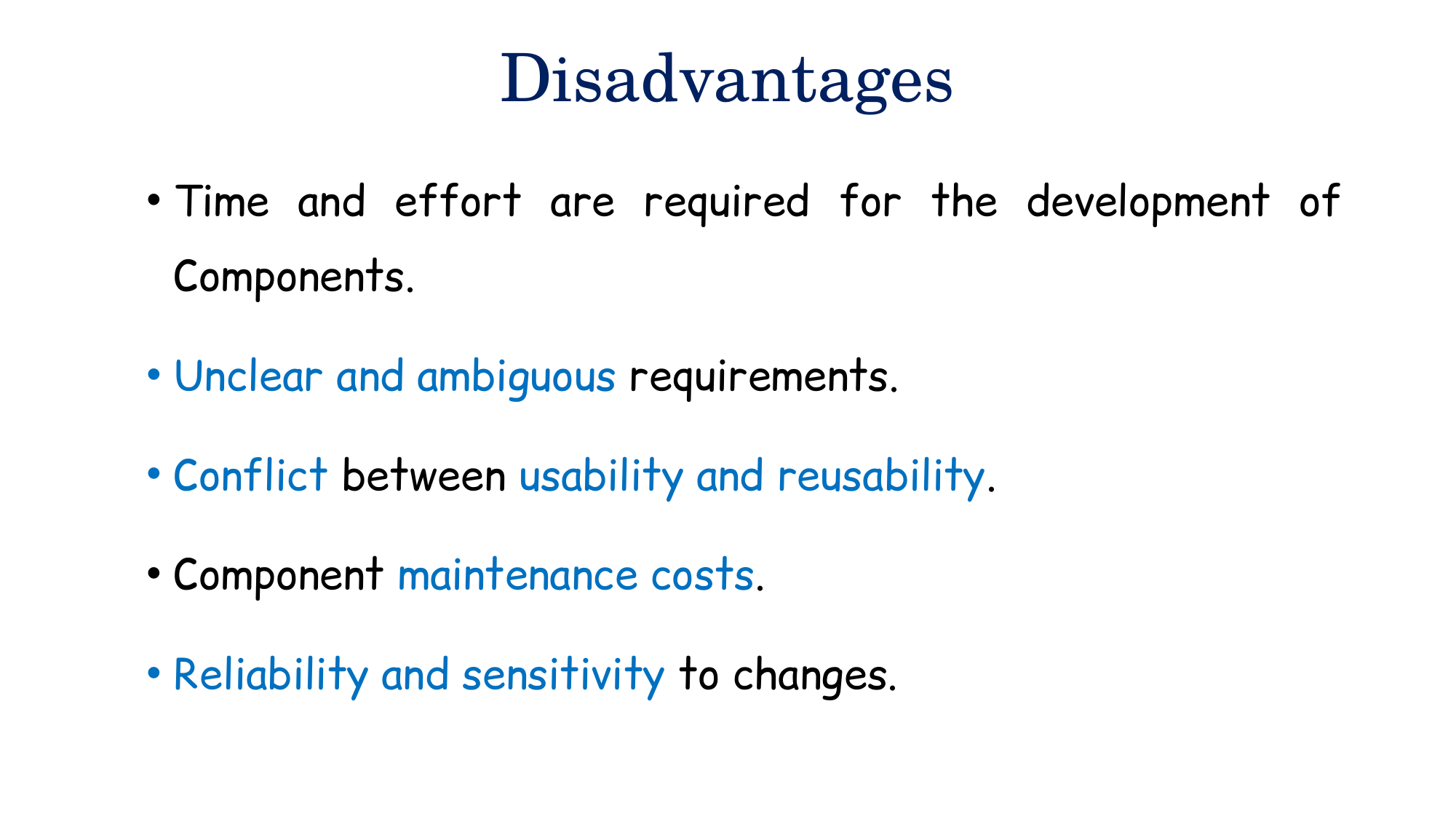

# Disadvantages
Time and effort are required for the development of Components.
Unclear and ambiguous requirements.
Conflict between usability and reusability.
Component maintenance costs.
Reliability and sensitivity to changes.